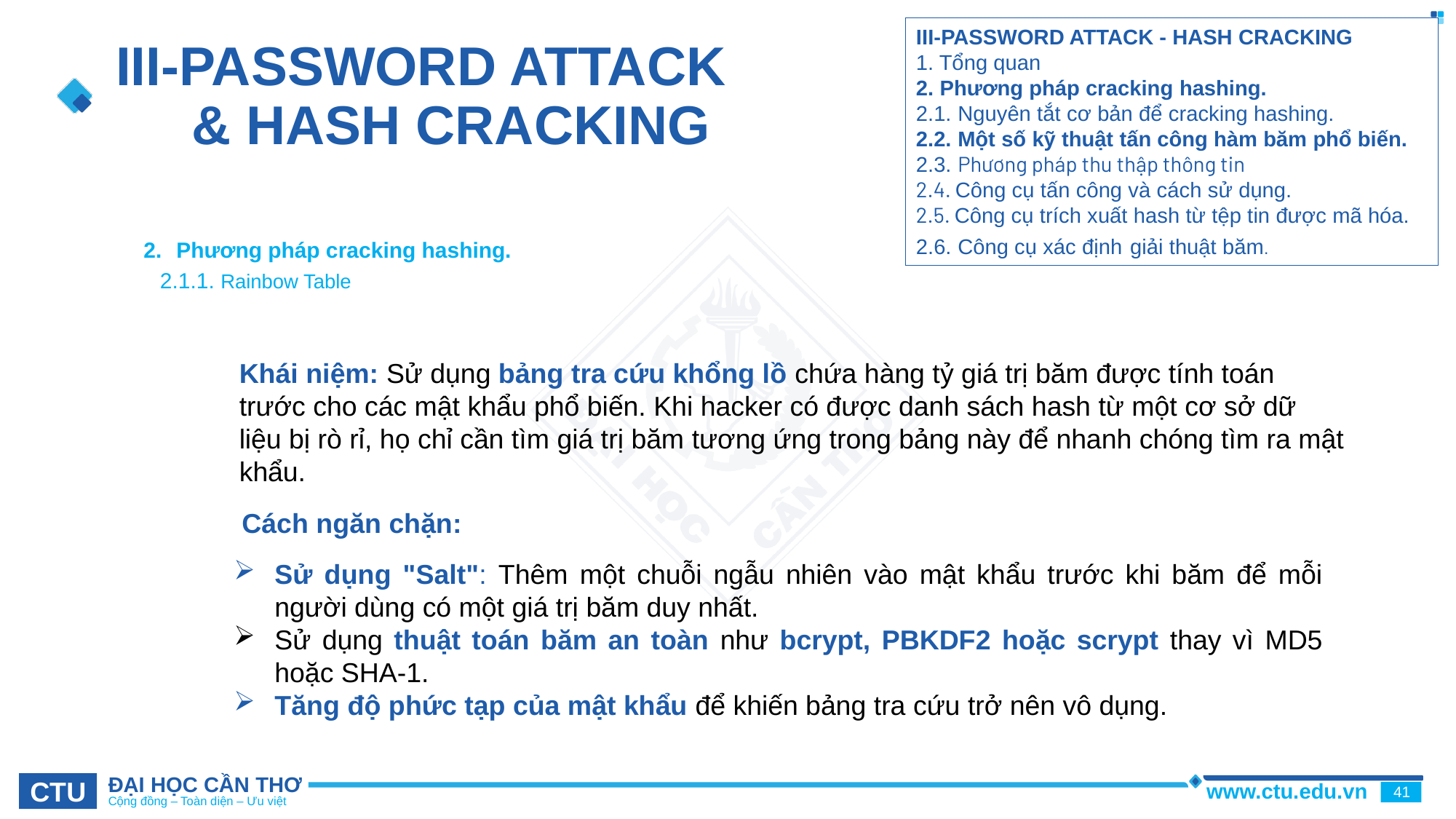

# III-PASSWORD ATTACK     & HASH CRACKING
III-PASSWORD ATTACK - HASH CRACKING
1. Tổng quan
2. Phương pháp cracking hashing.
2.1. Nguyên tắt cơ bản để cracking hashing.
2.2. Một số kỹ thuật tấn công hàm băm phổ biến.
2.3. Phương pháp thu thập thông tin
2.4. Công cụ tấn công và cách sử dụng.
2.5. Công cụ trích xuất hash từ tệp tin được mã hóa.
2.6. Công cụ xác định giải thuật băm.
Phương pháp cracking hashing.
	2.1.1. Rainbow Table

Khái niệm: Sử dụng bảng tra cứu khổng lồ chứa hàng tỷ giá trị băm được tính toán trước cho các mật khẩu phổ biến. Khi hacker có được danh sách hash từ một cơ sở dữ liệu bị rò rỉ, họ chỉ cần tìm giá trị băm tương ứng trong bảng này để nhanh chóng tìm ra mật khẩu.
Cách ngăn chặn:
Sử dụng "Salt": Thêm một chuỗi ngẫu nhiên vào mật khẩu trước khi băm để mỗi người dùng có một giá trị băm duy nhất.
Sử dụng thuật toán băm an toàn như bcrypt, PBKDF2 hoặc scrypt thay vì MD5 hoặc SHA-1.
Tăng độ phức tạp của mật khẩu để khiến bảng tra cứu trở nên vô dụng.